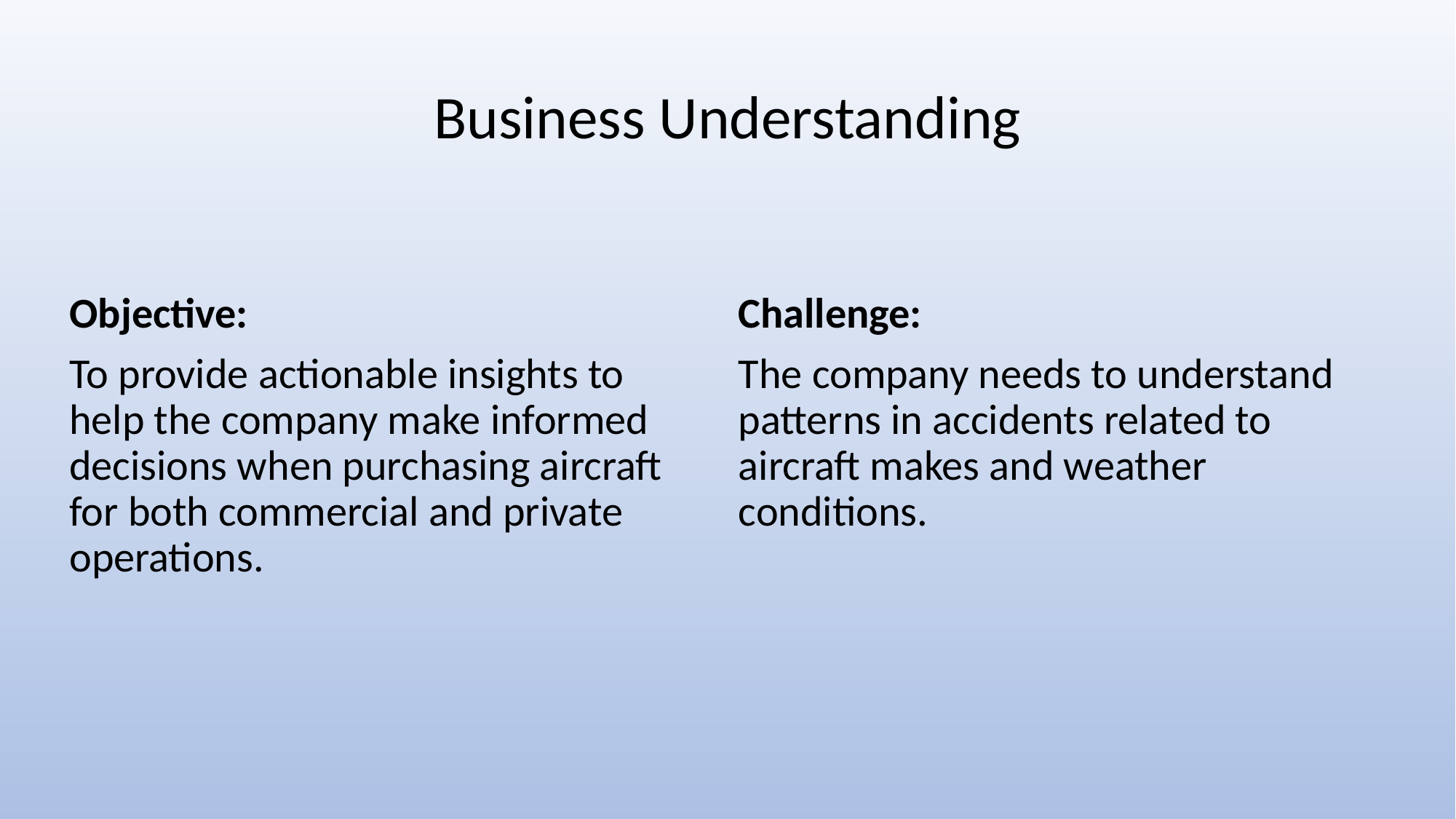

# Business Understanding
Objective:
To provide actionable insights to help the company make informed decisions when purchasing aircraft for both commercial and private operations.
Challenge:
The company needs to understand patterns in accidents related to aircraft makes and weather conditions.